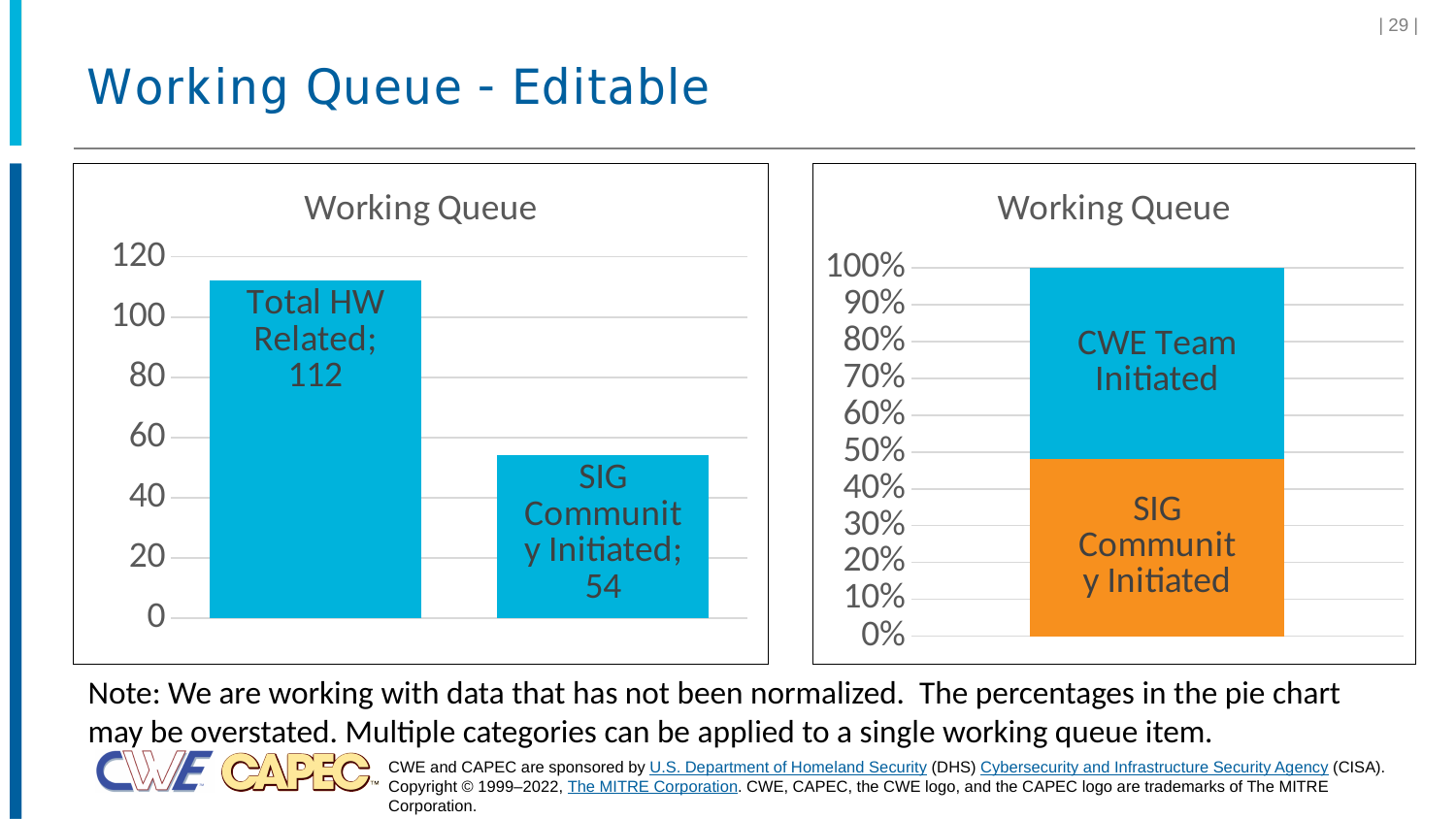

| 29 |
# Working Queue - Editable

### Chart: Working Queue

| Category |  |
|---|---|
| Total HW Related | 112.0 |
| SIG Community Initiated | 54.0 |

### Chart: Working Queue

| Category | SIG Community Initiated | CWE Team Initiated |
|---|---|---|
Note: We are working with data that has not been normalized.  The percentages in the pie chart may be overstated. Multiple categories can be applied to a single working queue item.